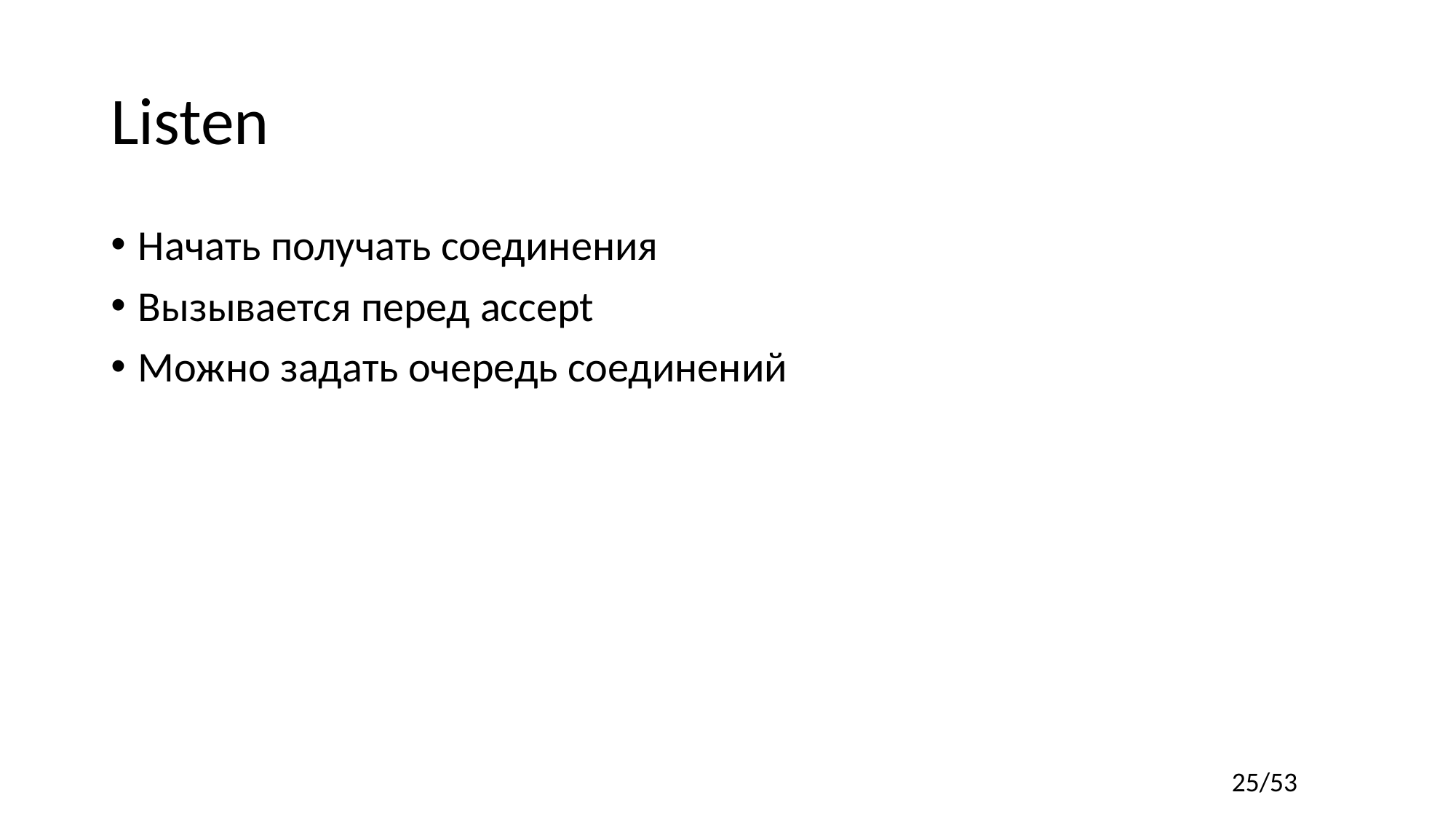

# Listen
Начать получать соединения
Вызывается перед accept
Можно задать очередь соединений